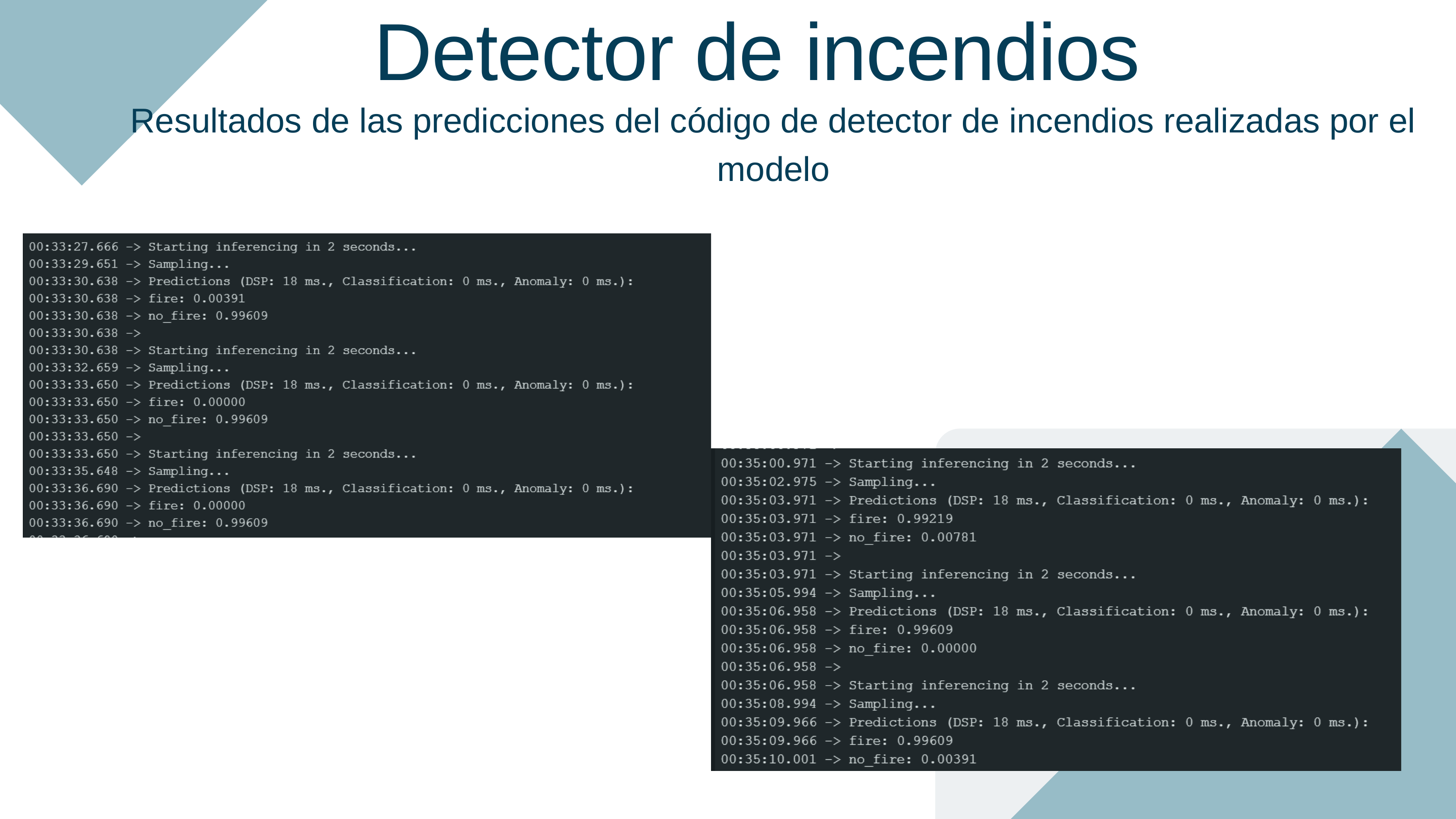

Detector de incendios
Resultados de las predicciones del código de detector de incendios realizadas por el modelo